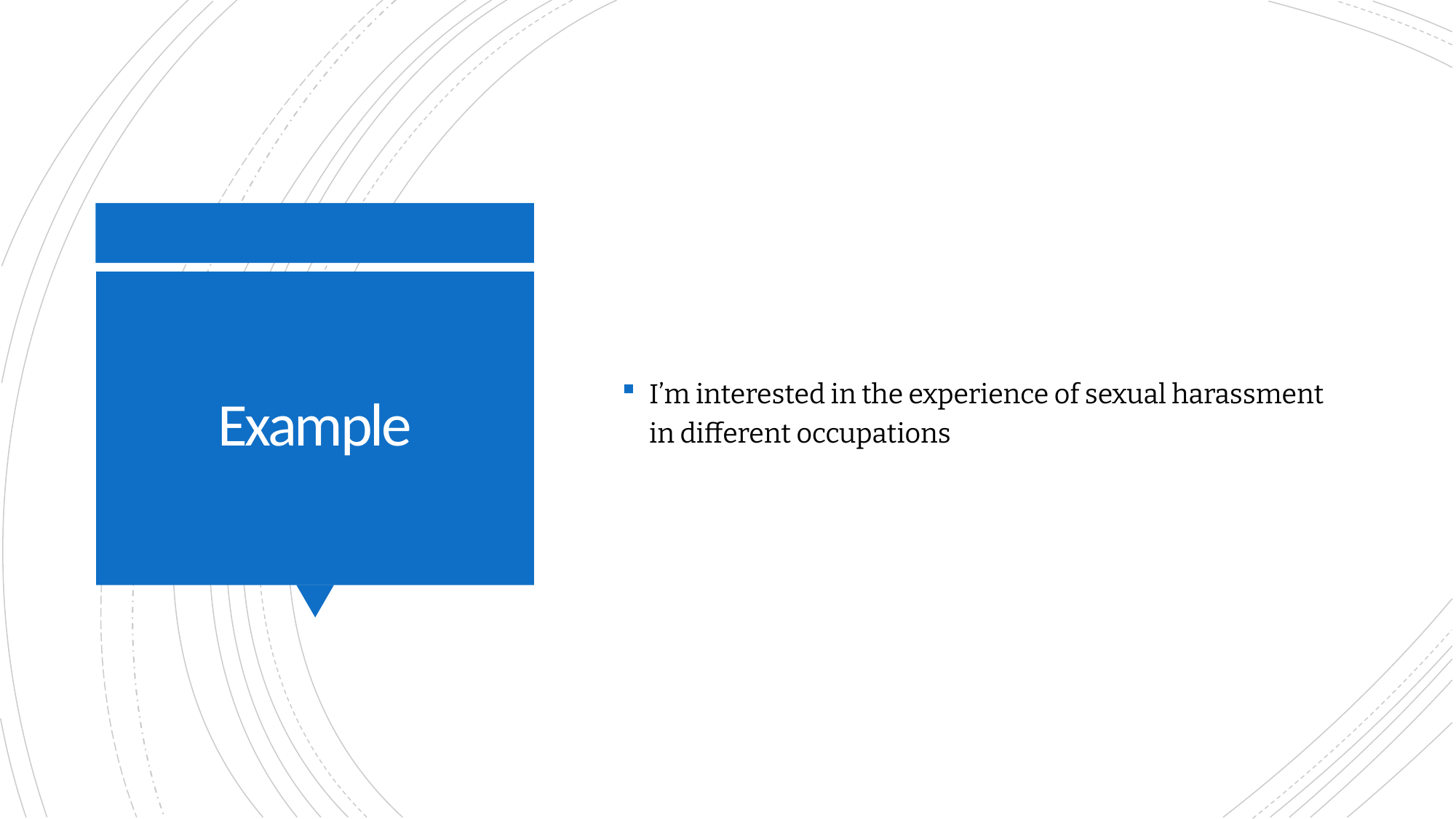

I’m interested in the experience of sexual harassment in different occupations
# Example